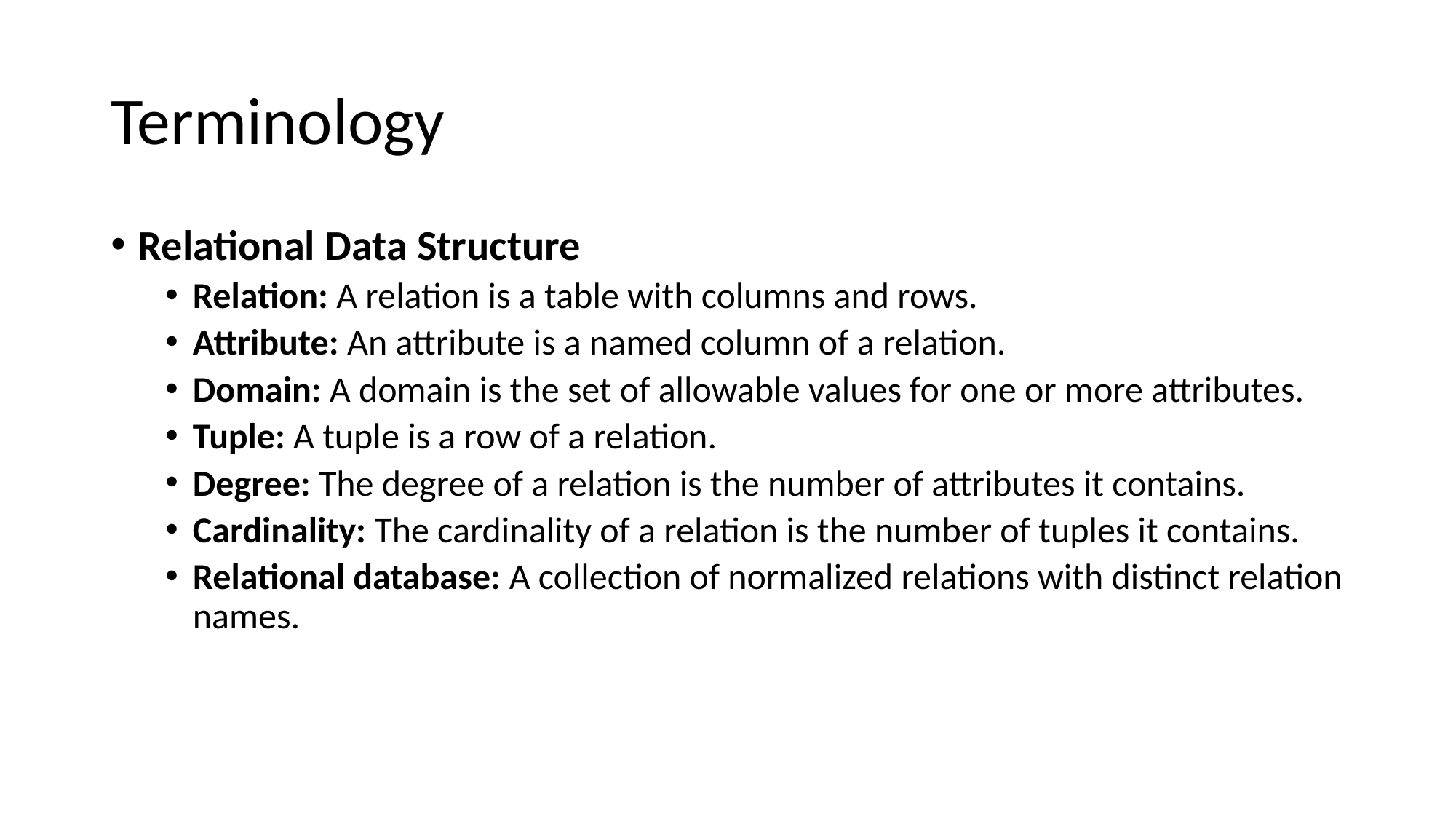

# Terminology
Relational Data Structure
Relation: A relation is a table with columns and rows.
Attribute: An attribute is a named column of a relation.
Domain: A domain is the set of allowable values for one or more attributes.
Tuple: A tuple is a row of a relation.
Degree: The degree of a relation is the number of attributes it contains.
Cardinality: The cardinality of a relation is the number of tuples it contains.
Relational database: A collection of normalized relations with distinct relation names.